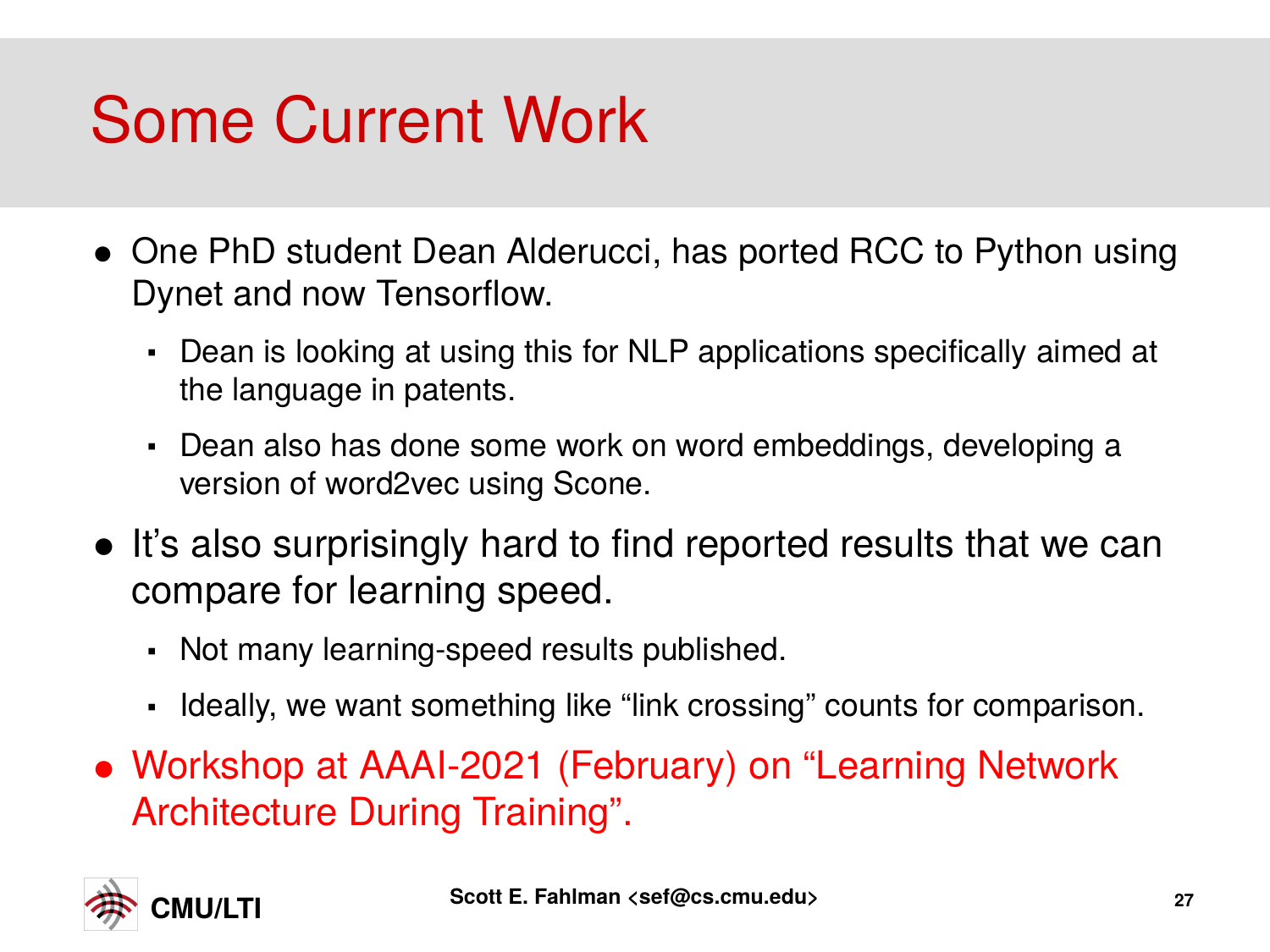

# Some Current Work
One PhD student Dean Alderucci, has ported RCC to Python using Dynet and now Tensorflow.
Dean is looking at using this for NLP applications specifically aimed at the language in patents.
Dean also has done some work on word embeddings, developing a version of word2vec using Scone.
It’s also surprisingly hard to find reported results that we can compare for learning speed.
Not many learning-speed results published.
Ideally, we want something like “link crossing” counts for comparison.
Workshop at AAAI-2021 (February) on “Learning Network Architecture During Training”.
Scott E. Fahlman <sef@cs.cmu.edu>
27